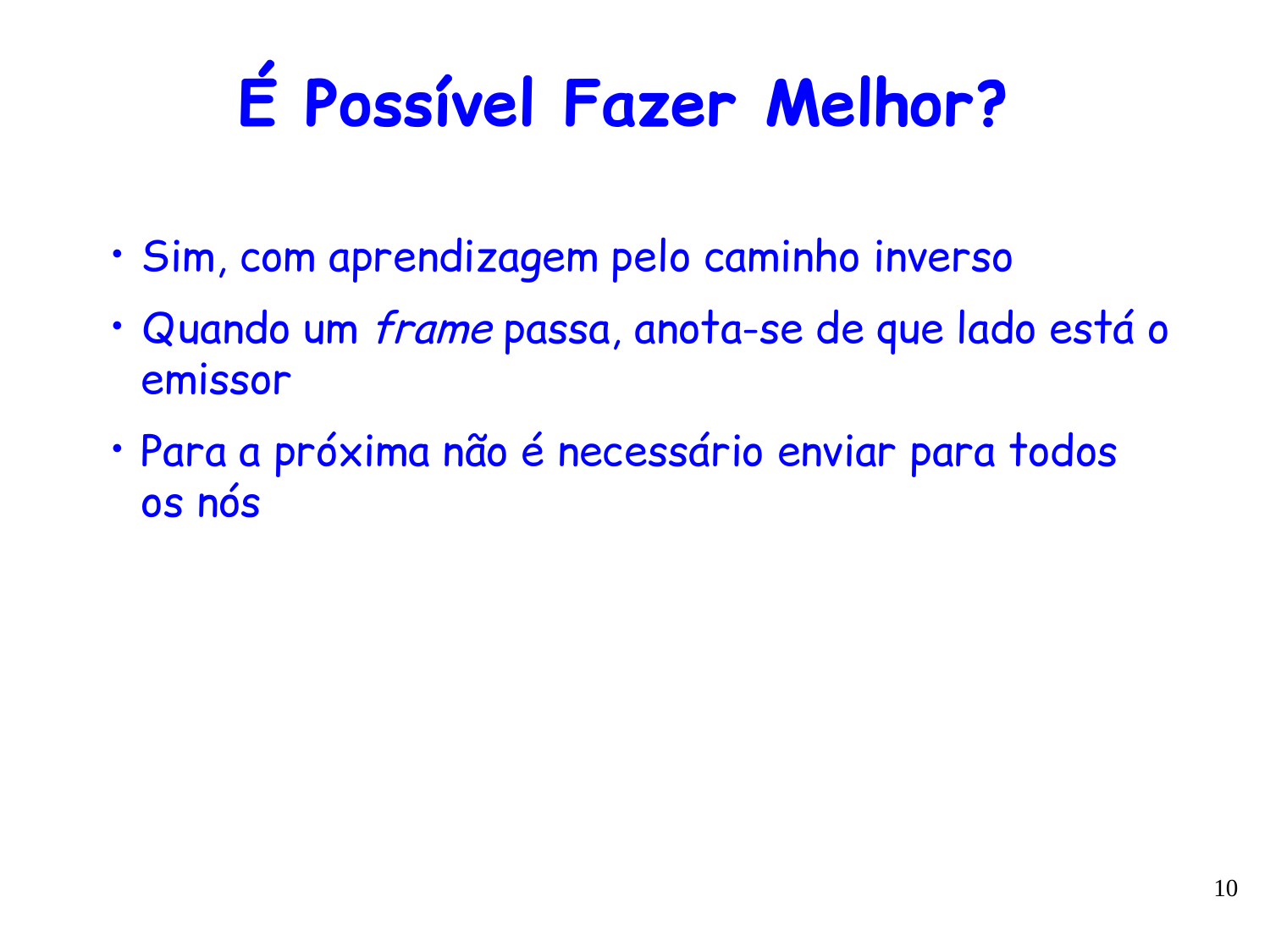

# É Possível Fazer Melhor?
Sim, com aprendizagem pelo caminho inverso
Quando um frame passa, anota-se de que lado está o emissor
Para a próxima não é necessário enviar para todos os nós
10